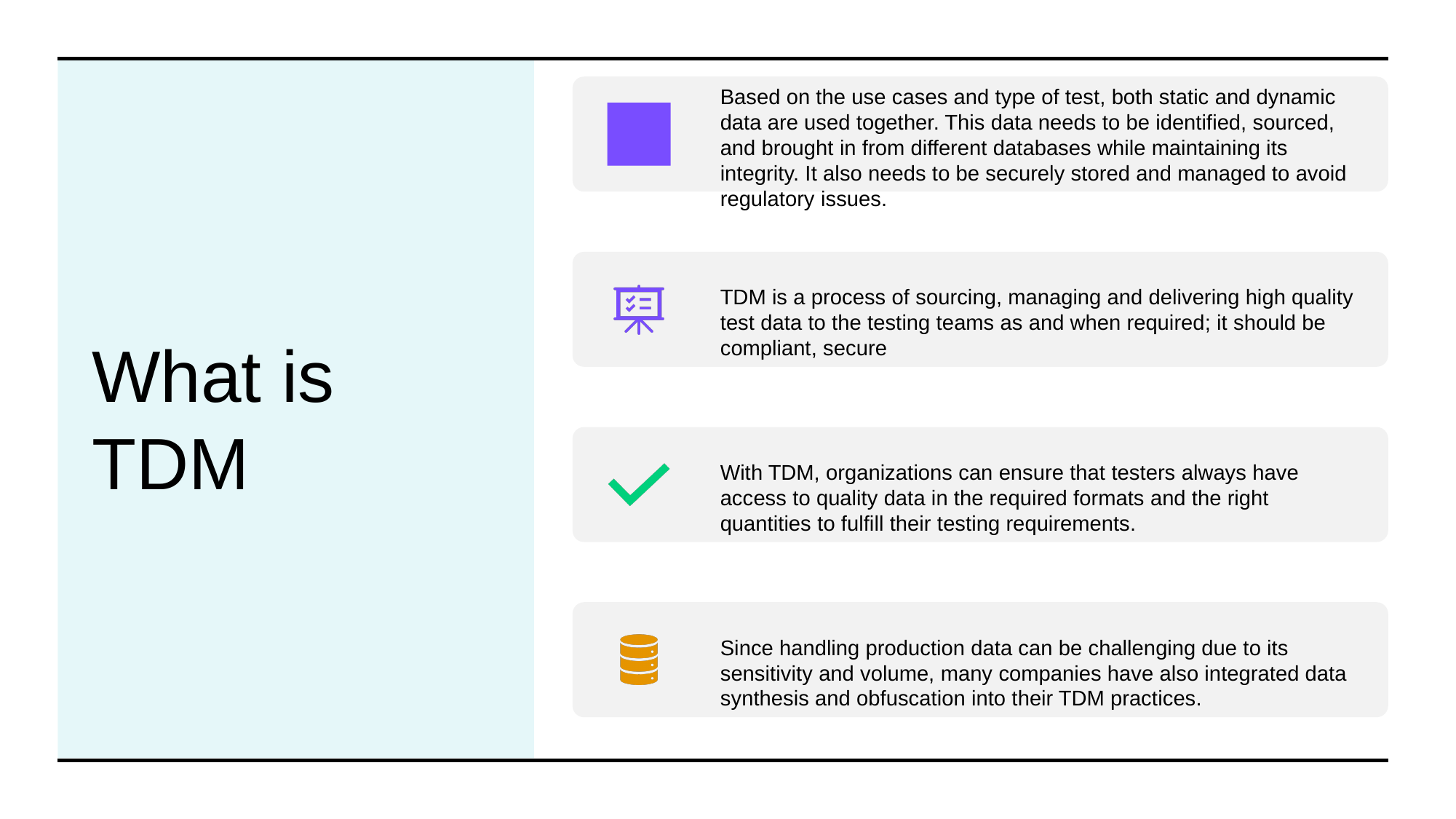

Based on the use cases and type of test, both static and dynamic data are used together. This data needs to be identified, sourced, and brought in from different databases while maintaining its integrity. It also needs to be securely stored and managed to avoid regulatory issues.
TDM is a process of sourcing, managing and delivering high quality test data to the testing teams as and when required; it should be compliant, secure
With TDM, organizations can ensure that testers always have access to quality data in the required formats and the right quantities to fulfill their testing requirements.
Since handling production data can be challenging due to its sensitivity and volume, many companies have also integrated data synthesis and obfuscation into their TDM practices.
# What is TDM